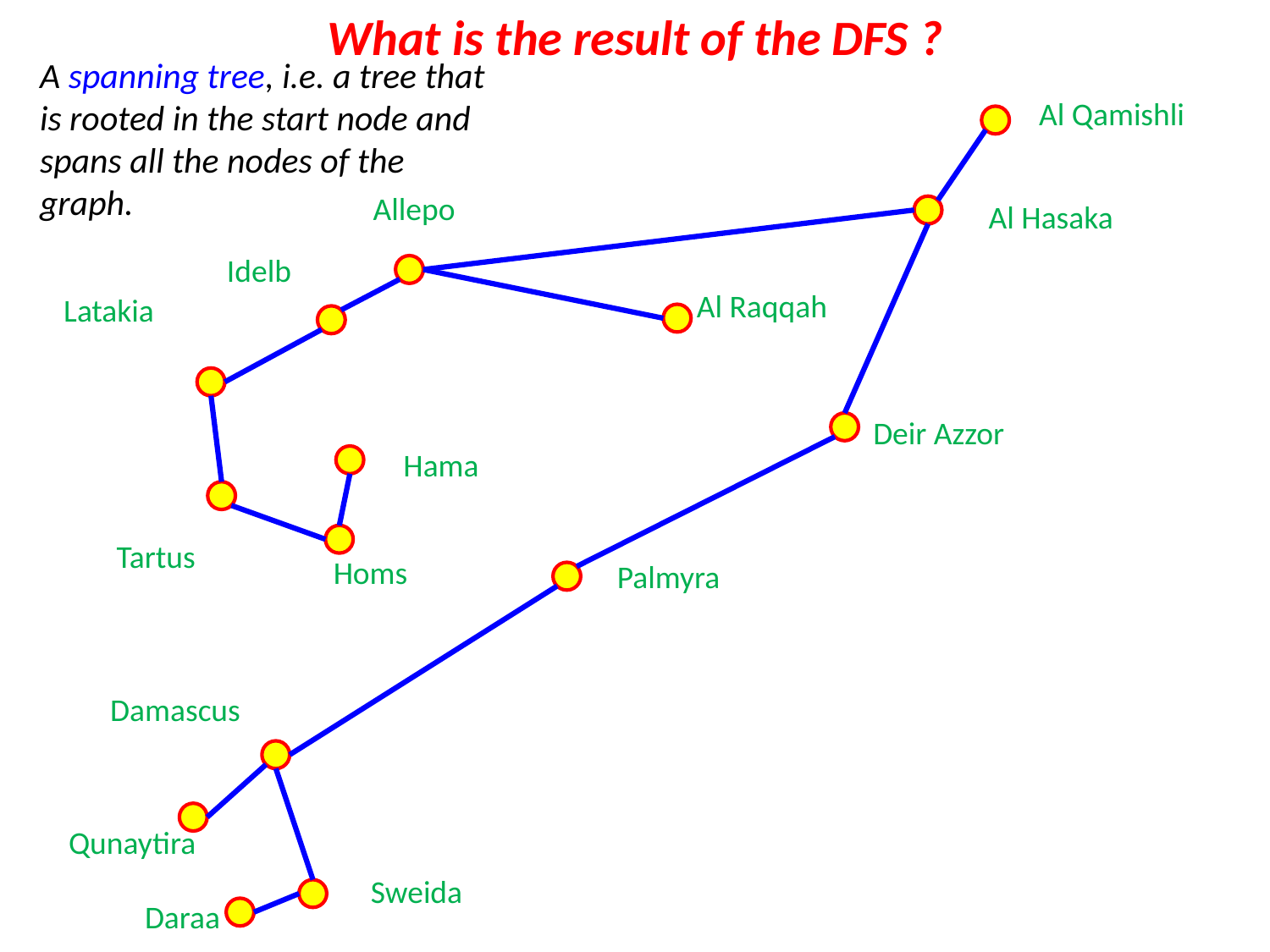

What is the result of the DFS ?
A spanning tree, i.e. a tree that is rooted in the start node and spans all the nodes of the graph.
Al Qamishli

Allepo
Al Hasaka

Idelb

Al Raqqah
Latakia

Deir Azzor

Hama

Tartus
Homs
Palmyra

Damascus

Qunaytira
Sweida

Daraa